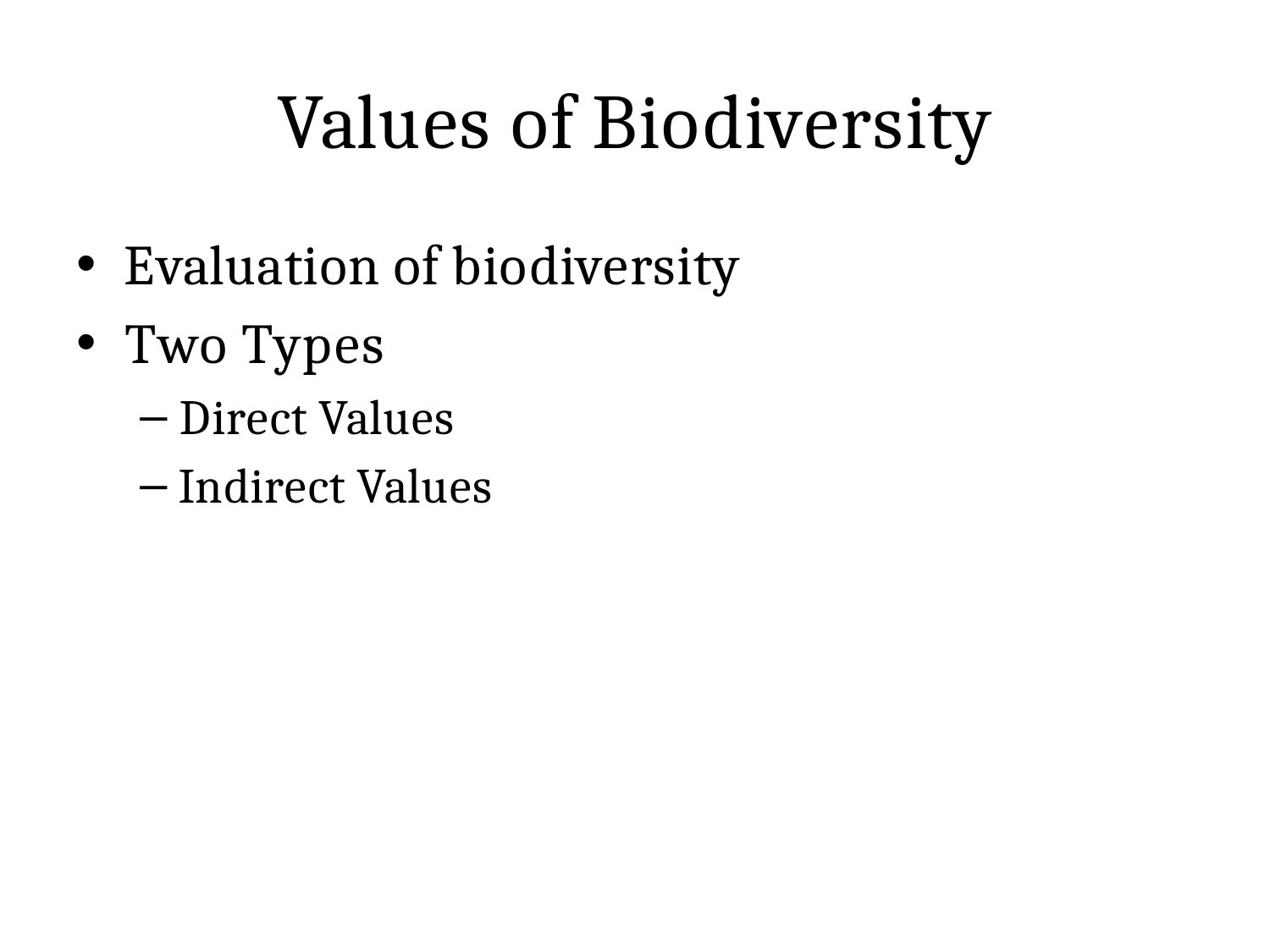

# Values of Biodiversity
Evaluation of biodiversity
Two Types
Direct Values
Indirect Values